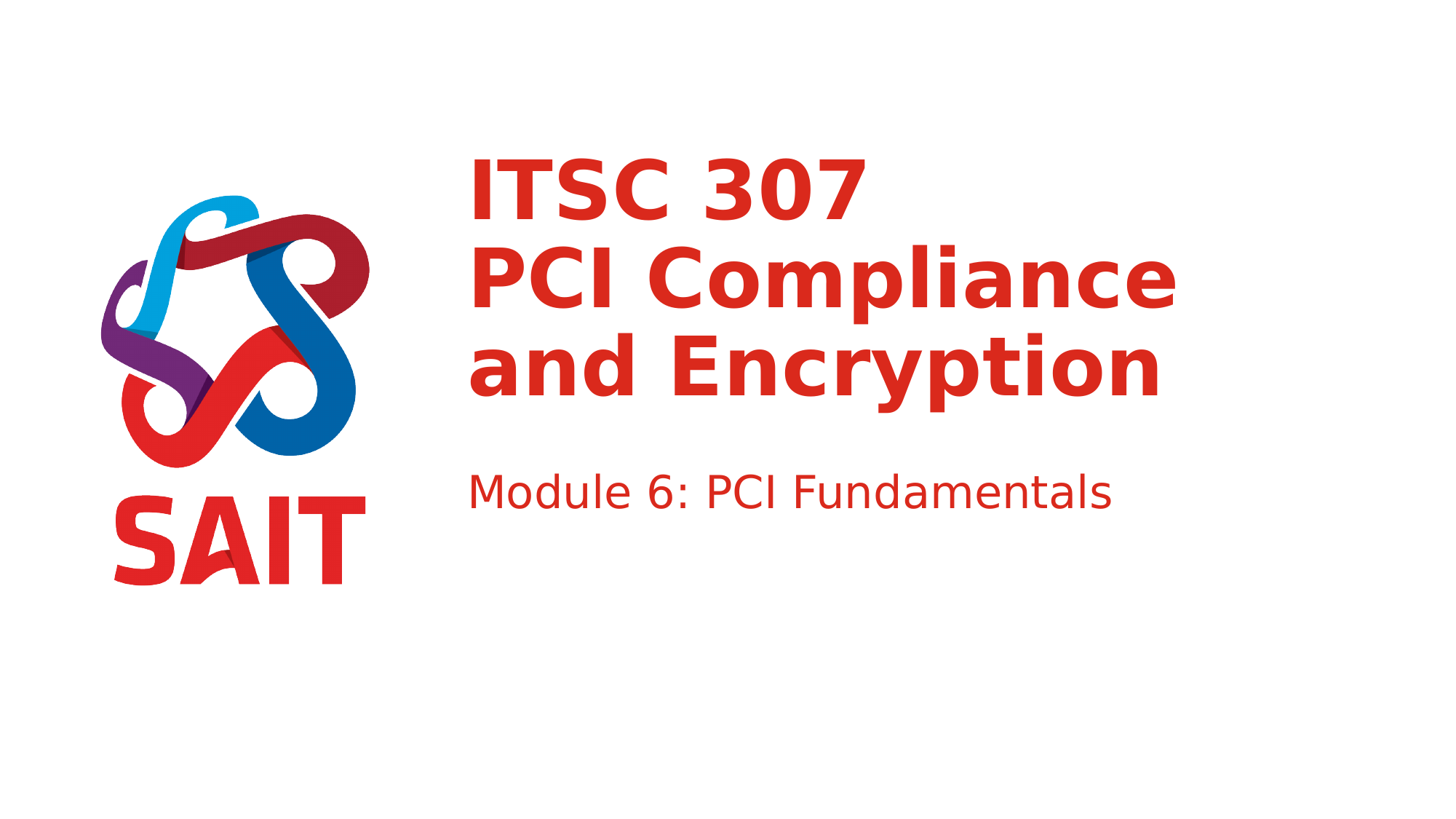

# ITSC 307 PCI Compliance and Encryption
Module 6: PCI Fundamentals